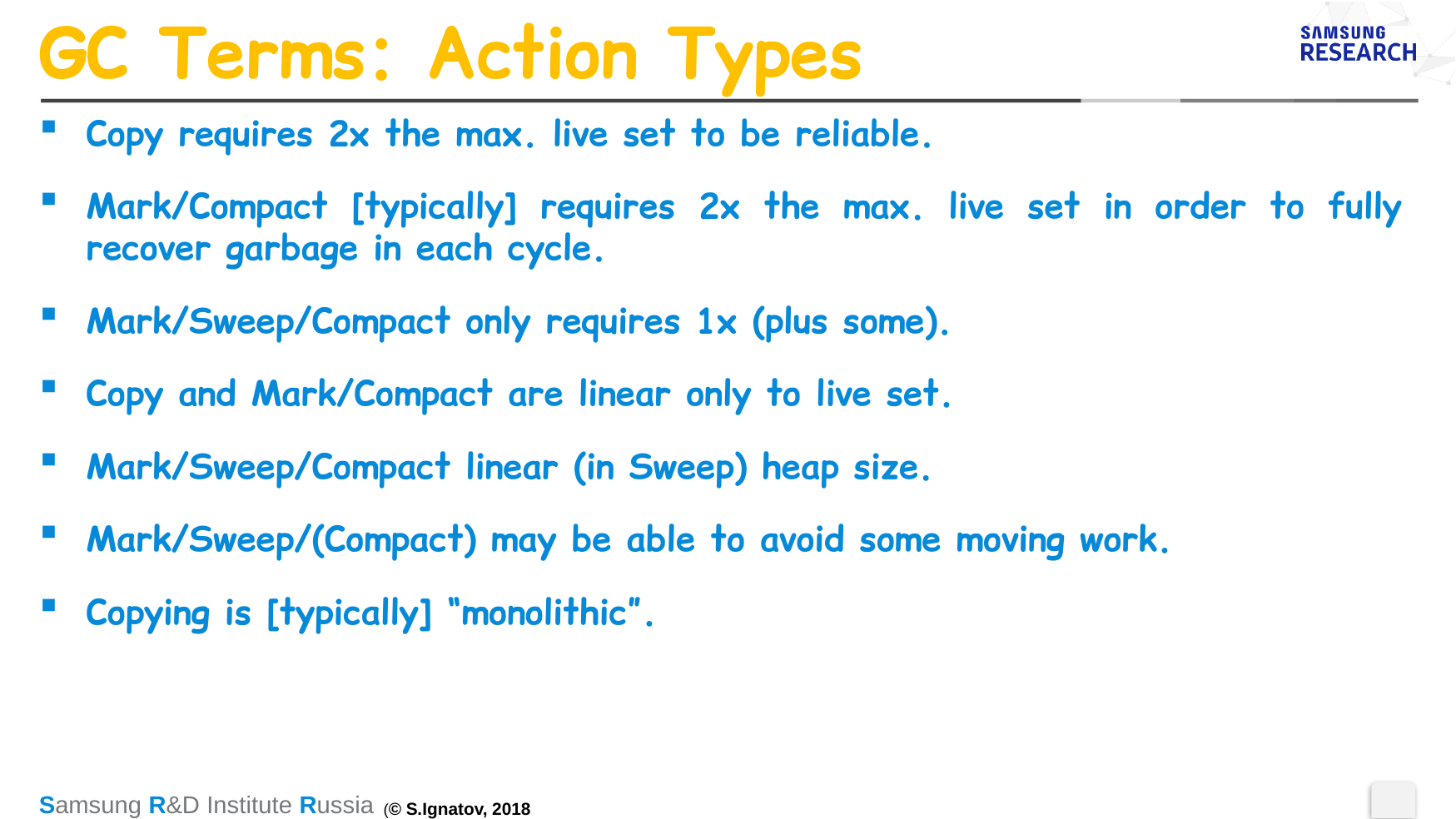

# GC Terms: Action Types
Copy requires 2x the max. live set to be reliable.
Mark/Compact [typically] requires 2x the max. live set in order to fully recover garbage in each cycle.
Mark/Sweep/Compact only requires 1x (plus some).
Copy and Mark/Compact are linear only to live set.
Mark/Sweep/Compact linear (in Sweep) heap size.
Mark/Sweep/(Compact) may be able to avoid some moving work.
Copying is [typically] “monolithic”.
(© S.Ignatov, 2018